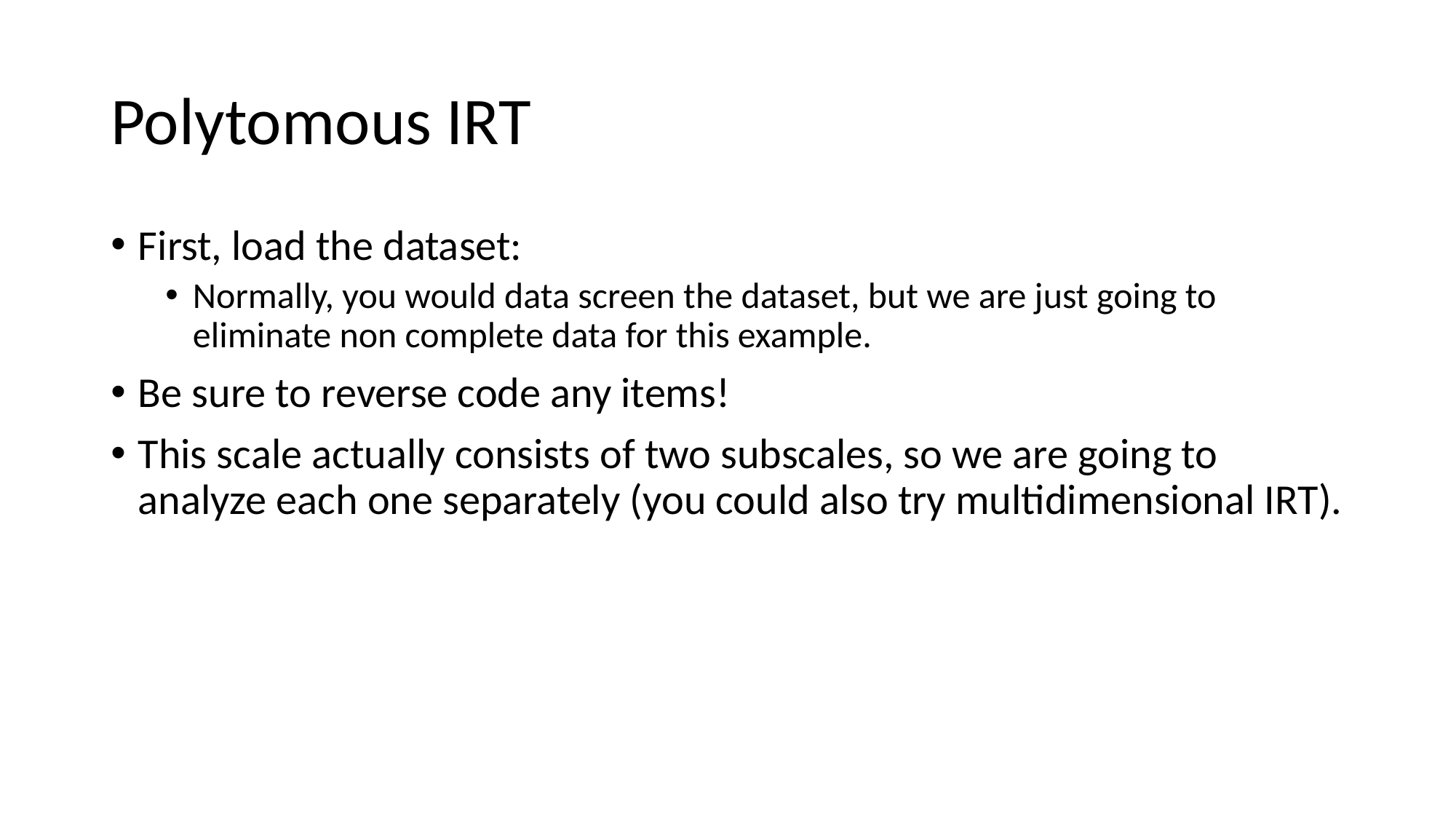

# Polytomous IRT
First, load the dataset:
Normally, you would data screen the dataset, but we are just going to eliminate non complete data for this example.
Be sure to reverse code any items!
This scale actually consists of two subscales, so we are going to analyze each one separately (you could also try multidimensional IRT).